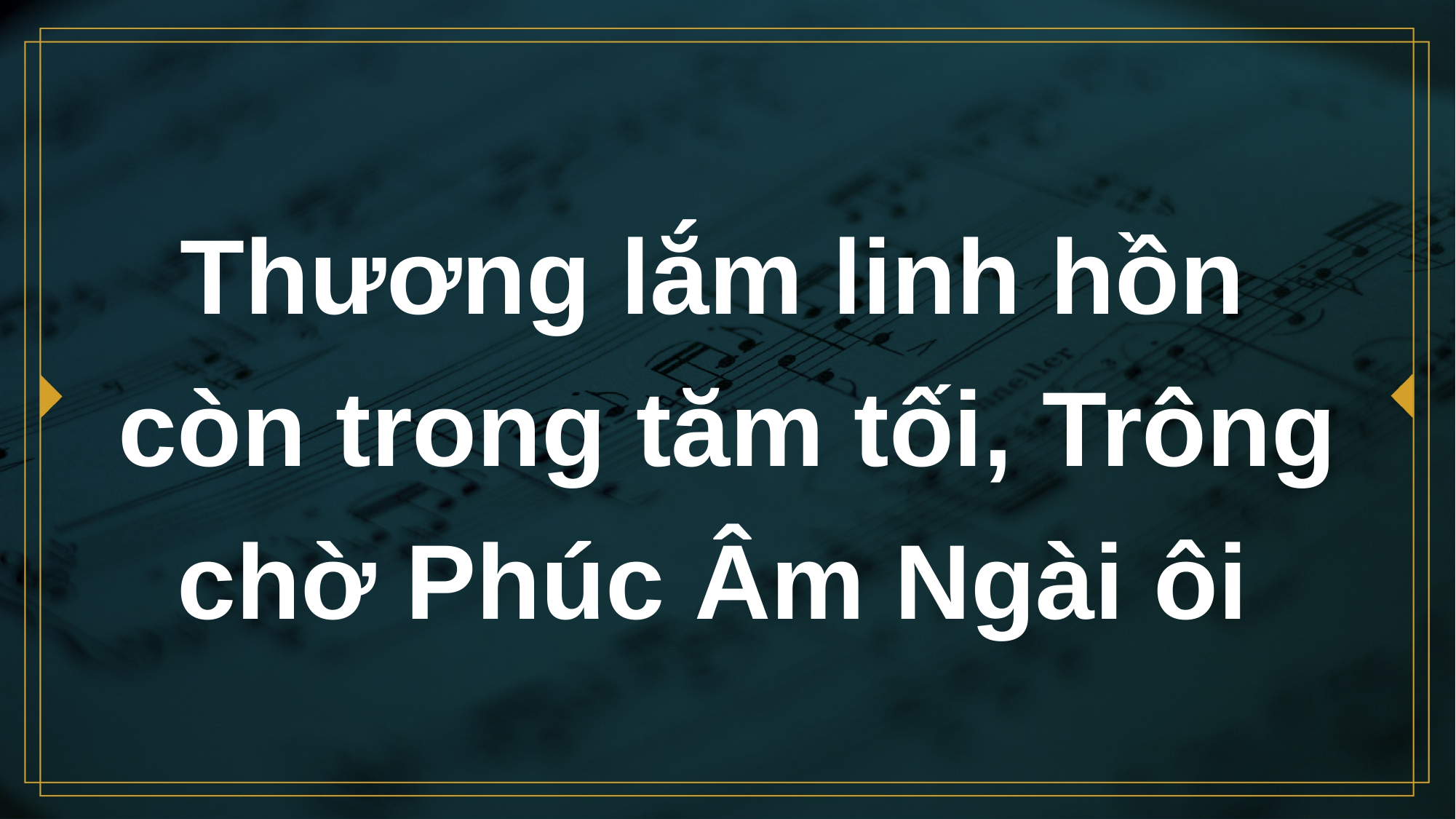

# Thương lắm linh hồn còn trong tăm tối, Trông chờ Phúc Âm Ngài ôi